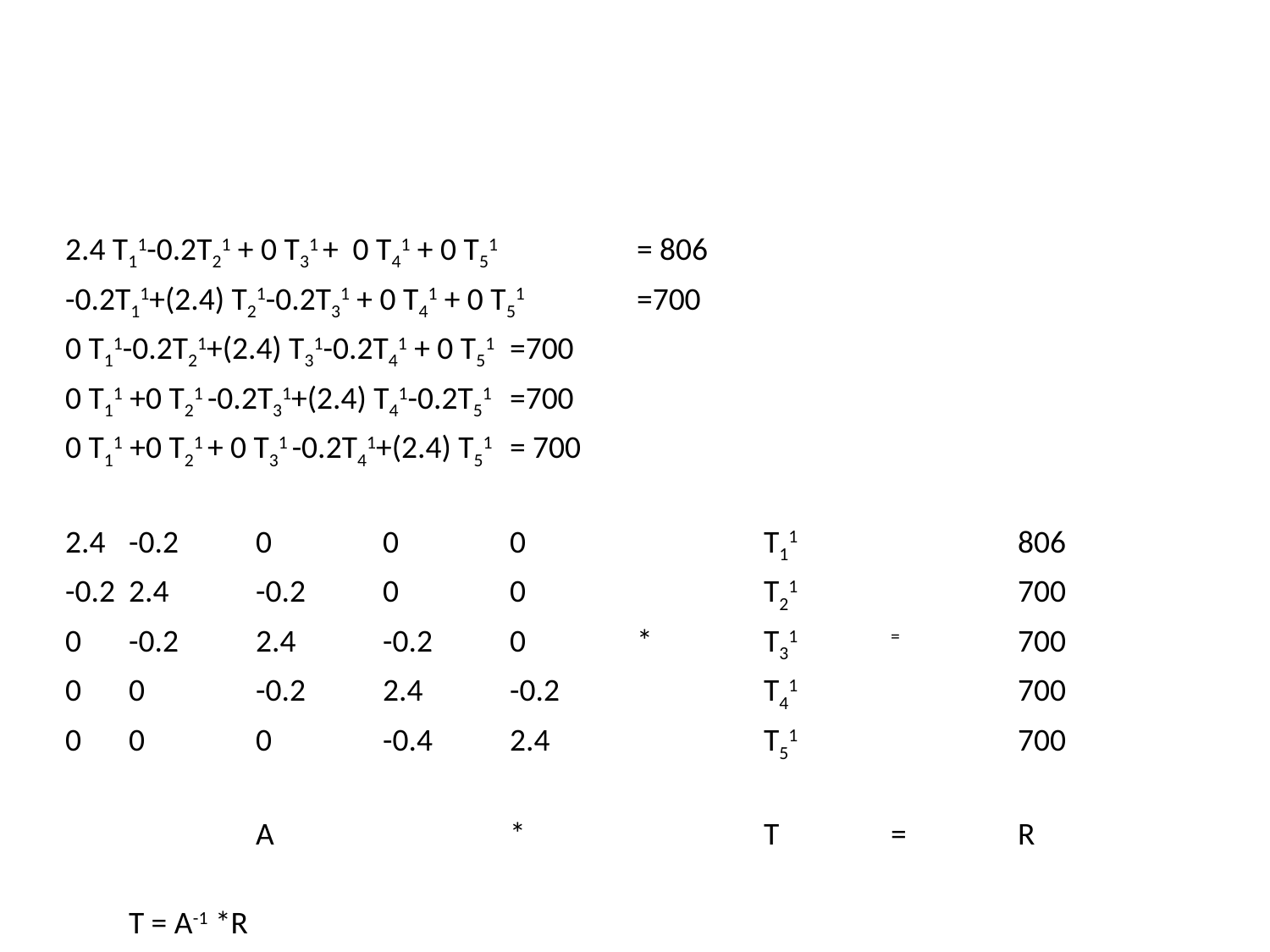

#
2.4 T11-0.2T21 + 0 T31 +  0 T41 + 0 T51  	= 806
-0.2T11+(2.4) T21-0.2T31 + 0 T41 + 0 T51   	=700
0 T11-0.2T21+(2.4) T31-0.2T41 + 0 T51 	=700
0 T11 +0 T21 -0.2T31+(2.4) T41-0.2T51 	=700
0 T11 +0 T21 + 0 T31 -0.2T41+(2.4) T51 	= 700

2.4	-0.2 	0	0	0		T11		806
-0.2	2.4	-0.2	0	0		T21		700
0	-0.2	2.4	-0.2	0	*	T31	=	700
0	0	-0.2	2.4	-0.2		T41		700
0	0	0	-0.4	2.4		T51		700

		A		*		T	=	R

	T = A-1 *R